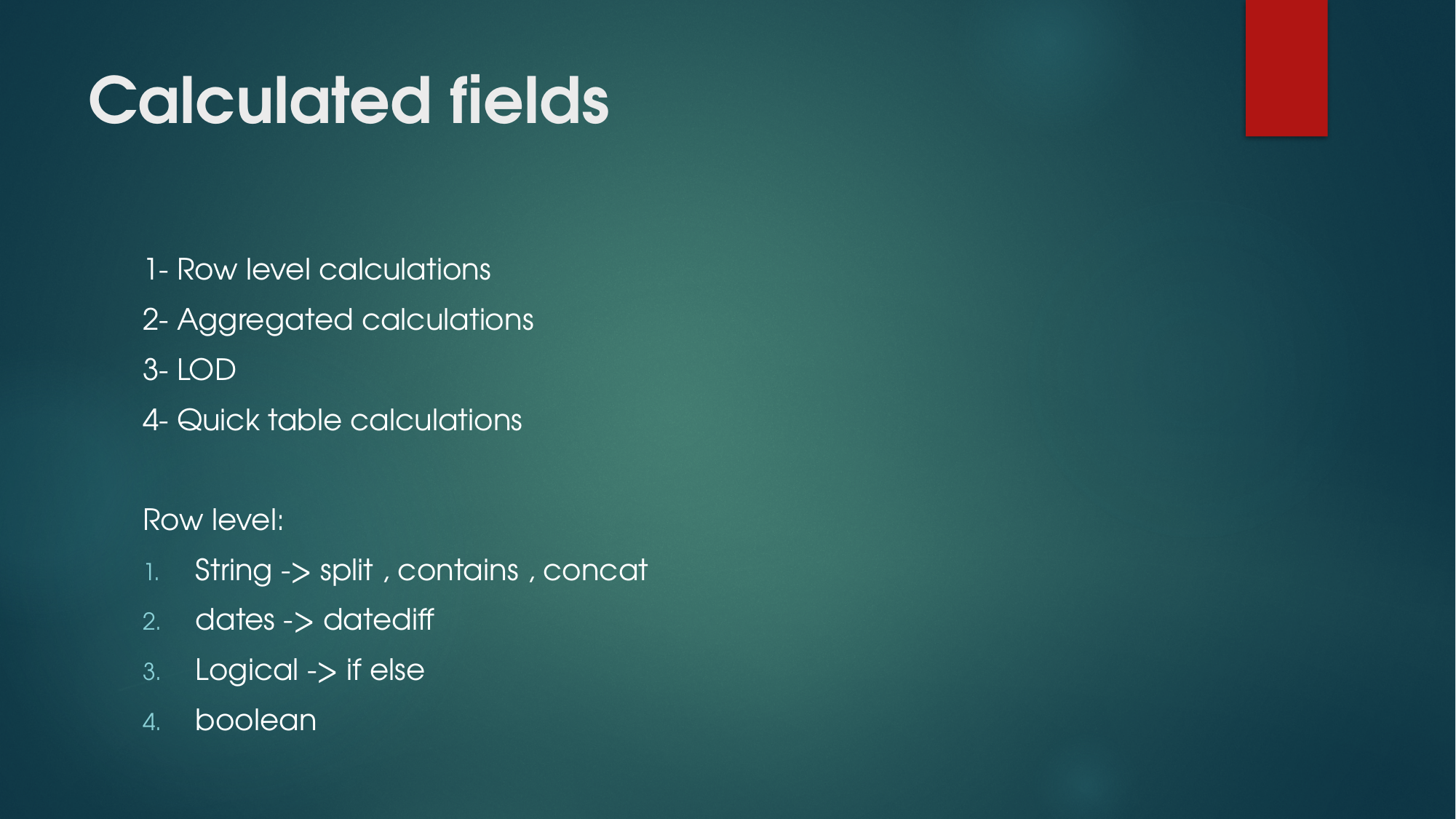

# Calculated fields
1- Row level calculations
2- Aggregated calculations
3- LOD
4- Quick table calculations

Row level:
String -> split , contains , concat
dates -> datediff
Logical -> if else
boolean